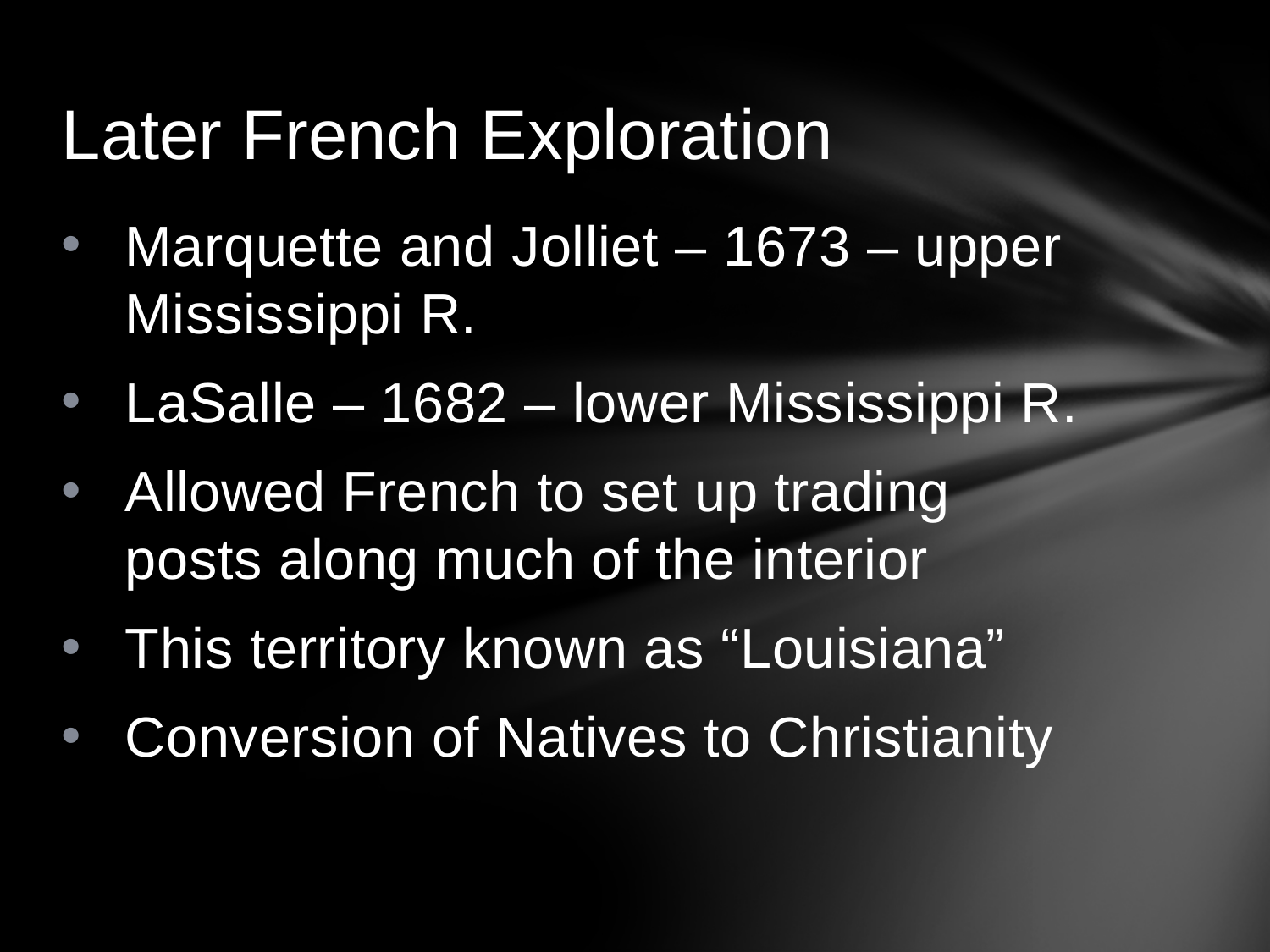

# Later French Exploration
Marquette and Jolliet – 1673 – upper Mississippi R.
LaSalle – 1682 – lower Mississippi R.
Allowed French to set up trading posts along much of the interior
This territory known as “Louisiana”
Conversion of Natives to Christianity